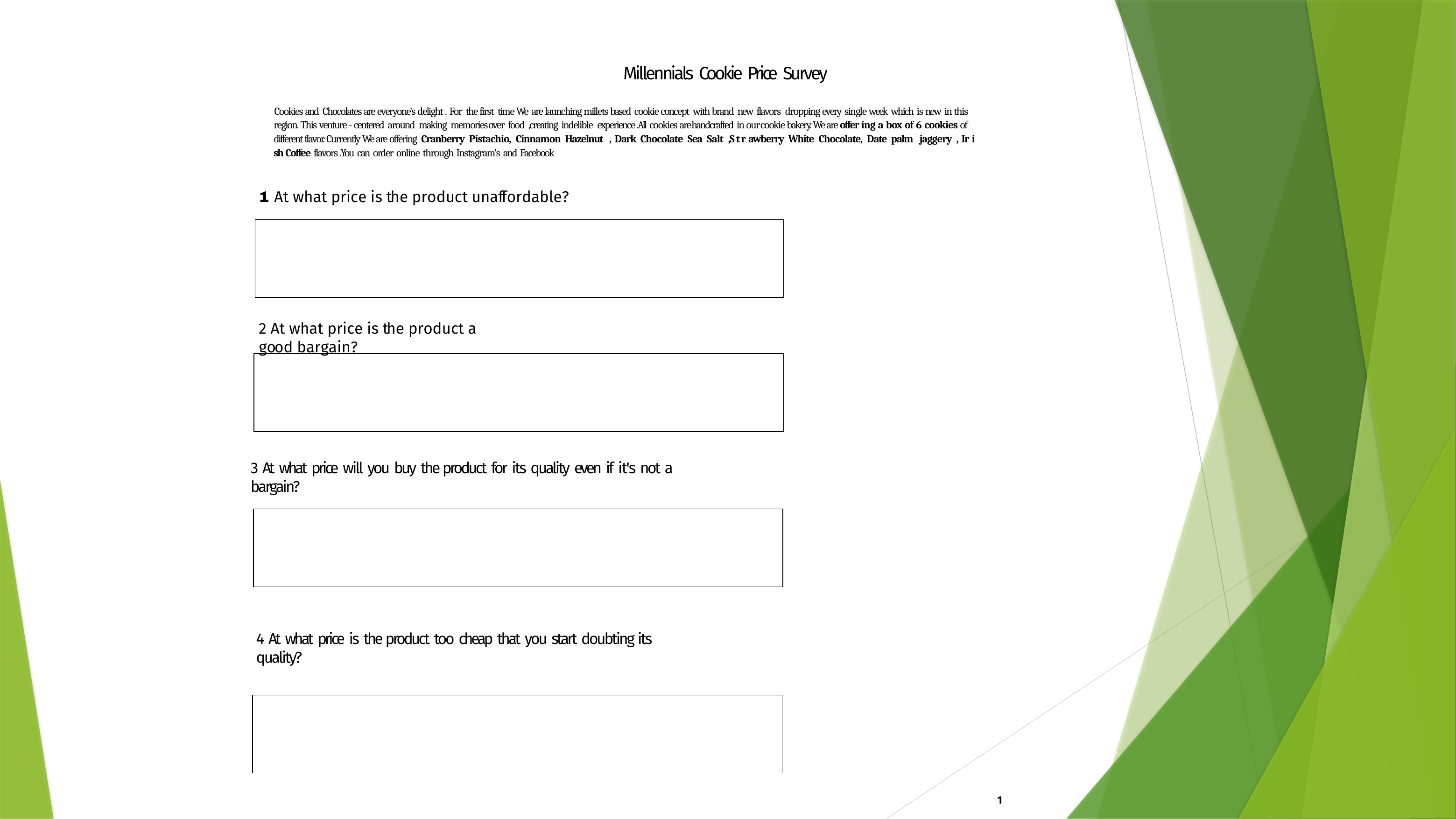

Millennials Cookie Price Survey
Cookies and Chocolates are everyone's delight . For the first time We are launching millets based cookie concept with brand new flavors  dropping every single week which is new in this region. This venture - centered around making memories over food ,creating indelible  experience .All cookies are handcrafted in our cookie bakery. We are offer ing a box of 6 cookies of different flavor. Currently We are offering  Cranberry Pistachio, Cinnamon Hazelnut , Dark Chocolate Sea Salt ,S t r awberry White Chocolate, Date palm jaggery ,  Ir i sh Coffee flavors .You can order online through Instagram's and Facebook
1 At what price is the product unaffordable?

2 At what price is the product a good bargain?

3 At what price will you buy the product for its quality even if it's not a bargain?

4 At what price is the product too cheap that you start doubting its quality?

1